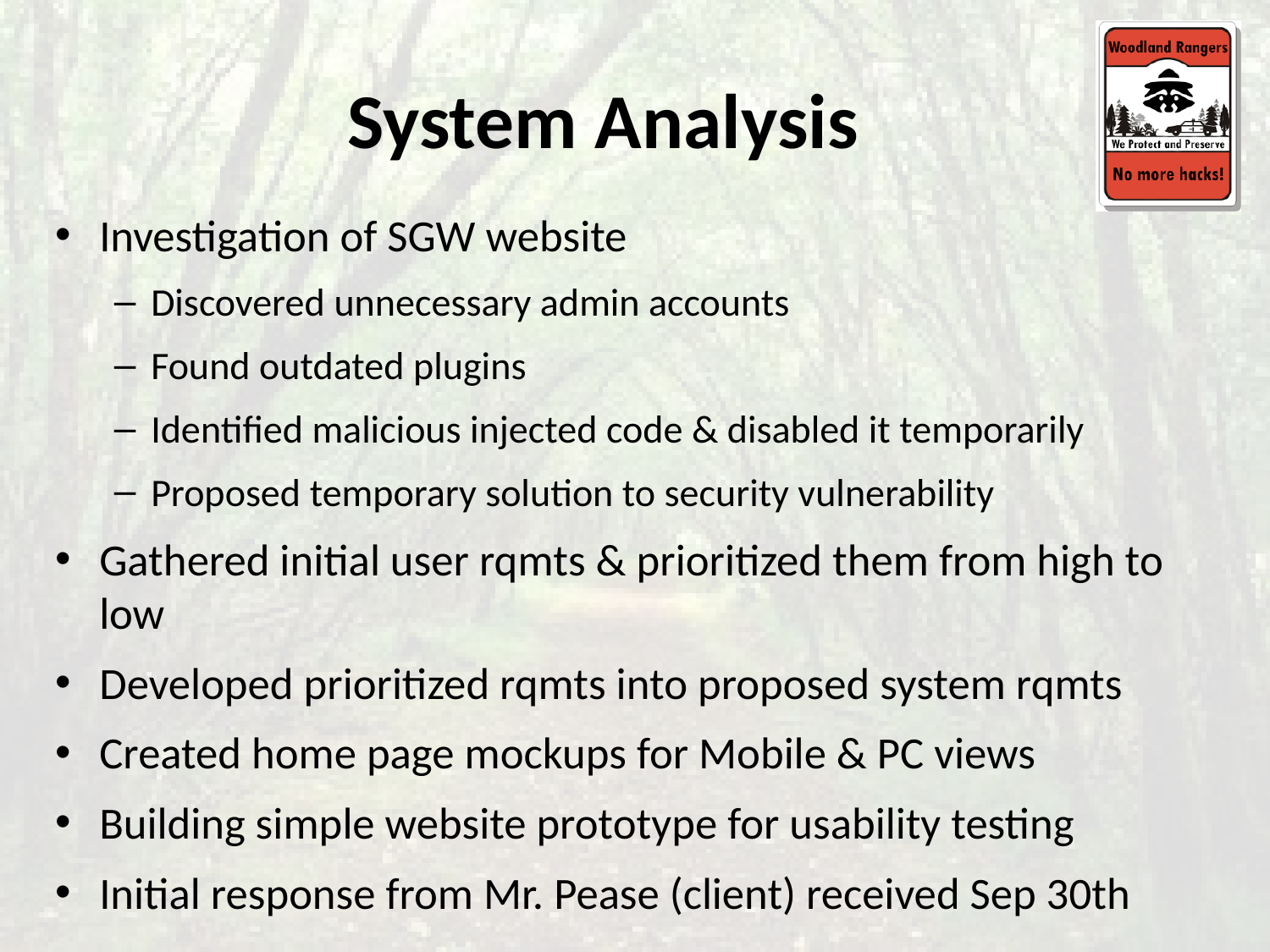

# System Analysis
Investigation of SGW website
Discovered unnecessary admin accounts
Found outdated plugins
Identified malicious injected code & disabled it temporarily
Proposed temporary solution to security vulnerability
Gathered initial user rqmts & prioritized them from high to low
Developed prioritized rqmts into proposed system rqmts
Created home page mockups for Mobile & PC views
Building simple website prototype for usability testing
Initial response from Mr. Pease (client) received Sep 30th